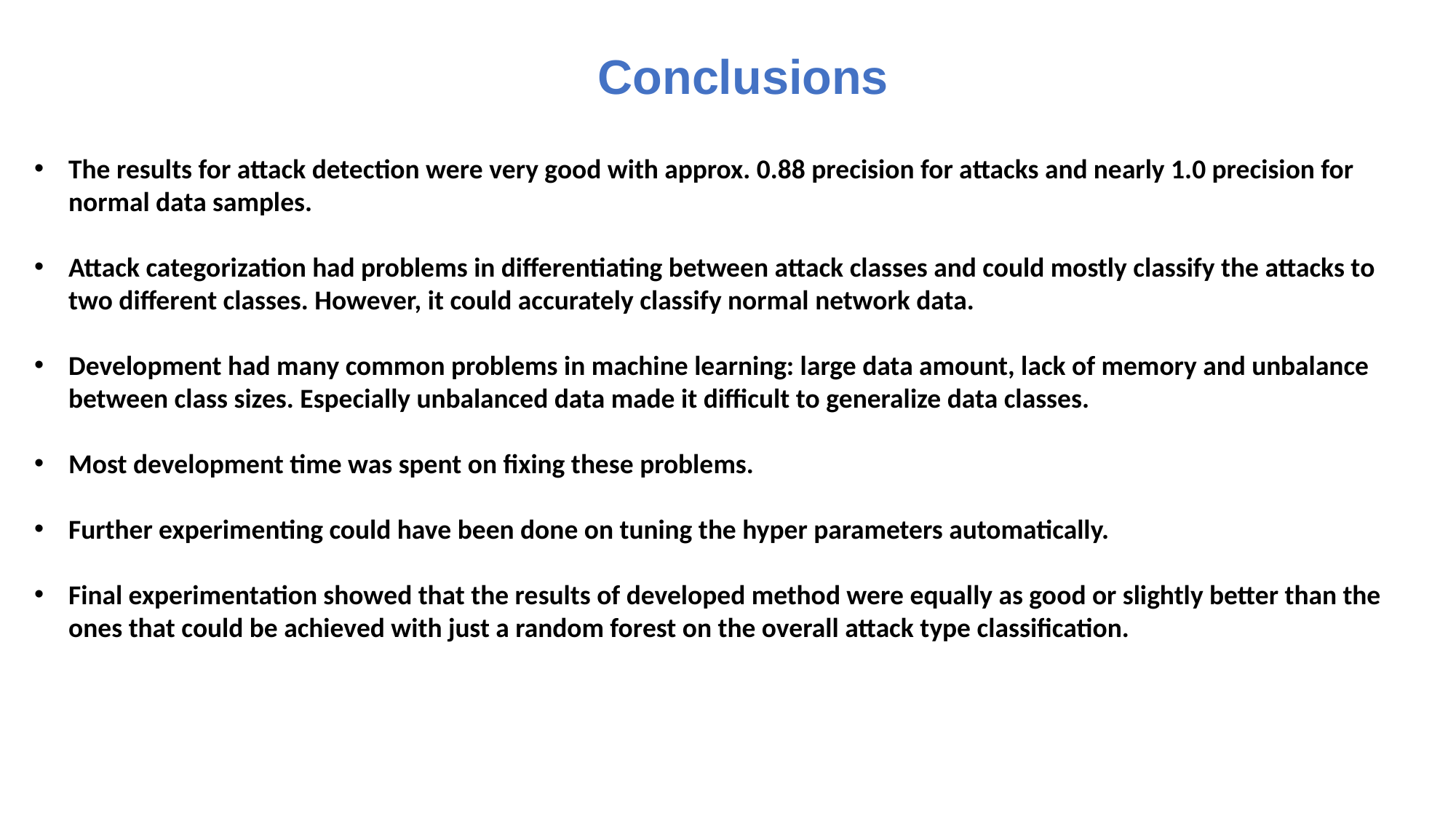

Conclusions
The results for attack detection were very good with approx. 0.88 precision for attacks and nearly 1.0 precision for normal data samples.

Attack categorization had problems in differentiating between attack classes and could mostly classify the attacks to two different classes. However, it could accurately classify normal network data.

Development had many common problems in machine learning: large data amount, lack of memory and unbalance between class sizes. Especially unbalanced data made it difficult to generalize data classes.

Most development time was spent on fixing these problems.

Further experimenting could have been done on tuning the hyper parameters automatically.

Final experimentation showed that the results of developed method were equally as good or slightly better than the ones that could be achieved with just a random forest on the overall attack type classification.